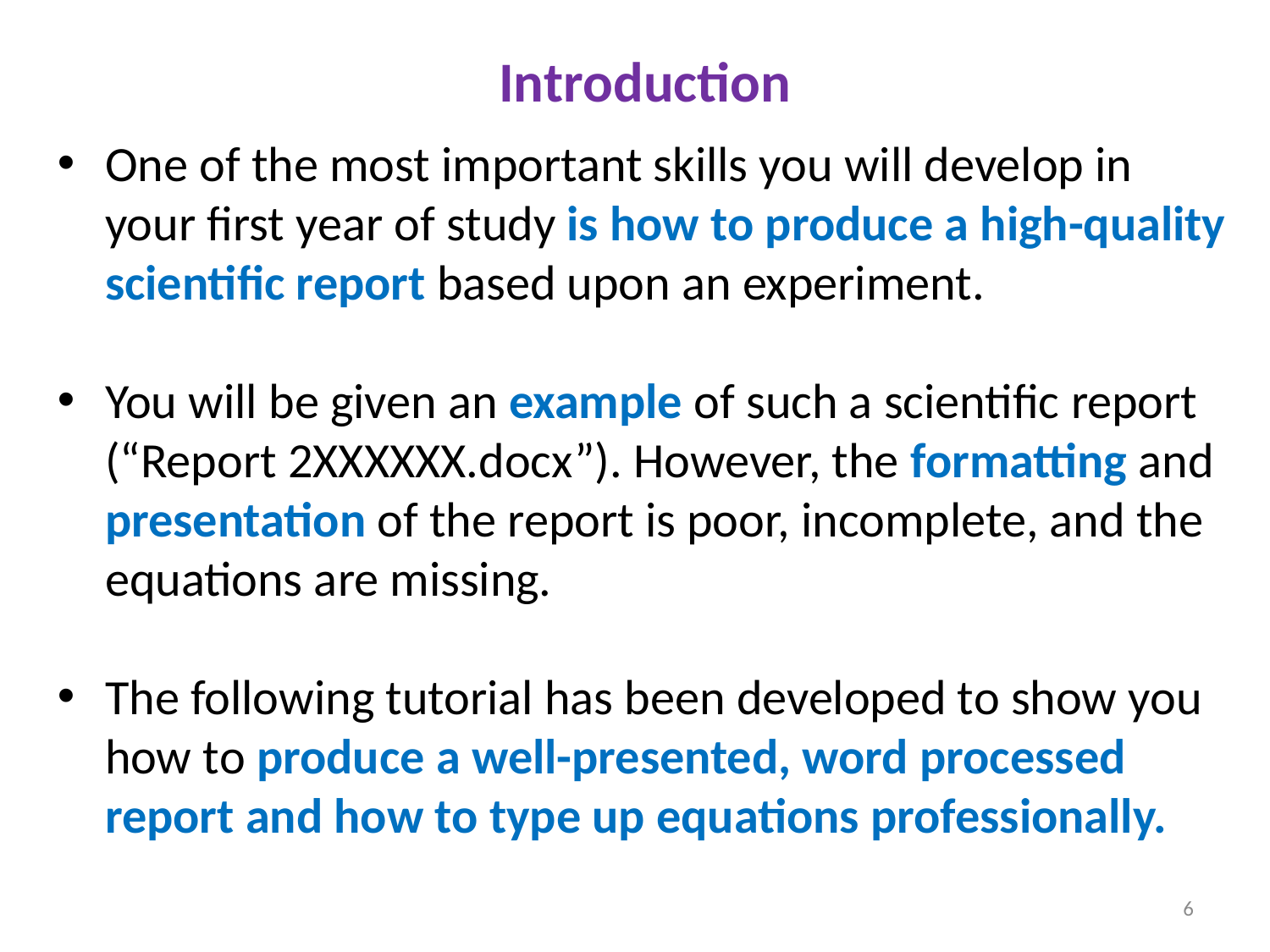

# Introduction
One of the most important skills you will develop in your first year of study is how to produce a high-quality scientific report based upon an experiment.

You will be given an example of such a scientific report (“Report 2XXXXXX.docx”). However, the formatting and presentation of the report is poor, incomplete, and the equations are missing.

The following tutorial has been developed to show you how to produce a well-presented, word processed report and how to type up equations professionally.
6